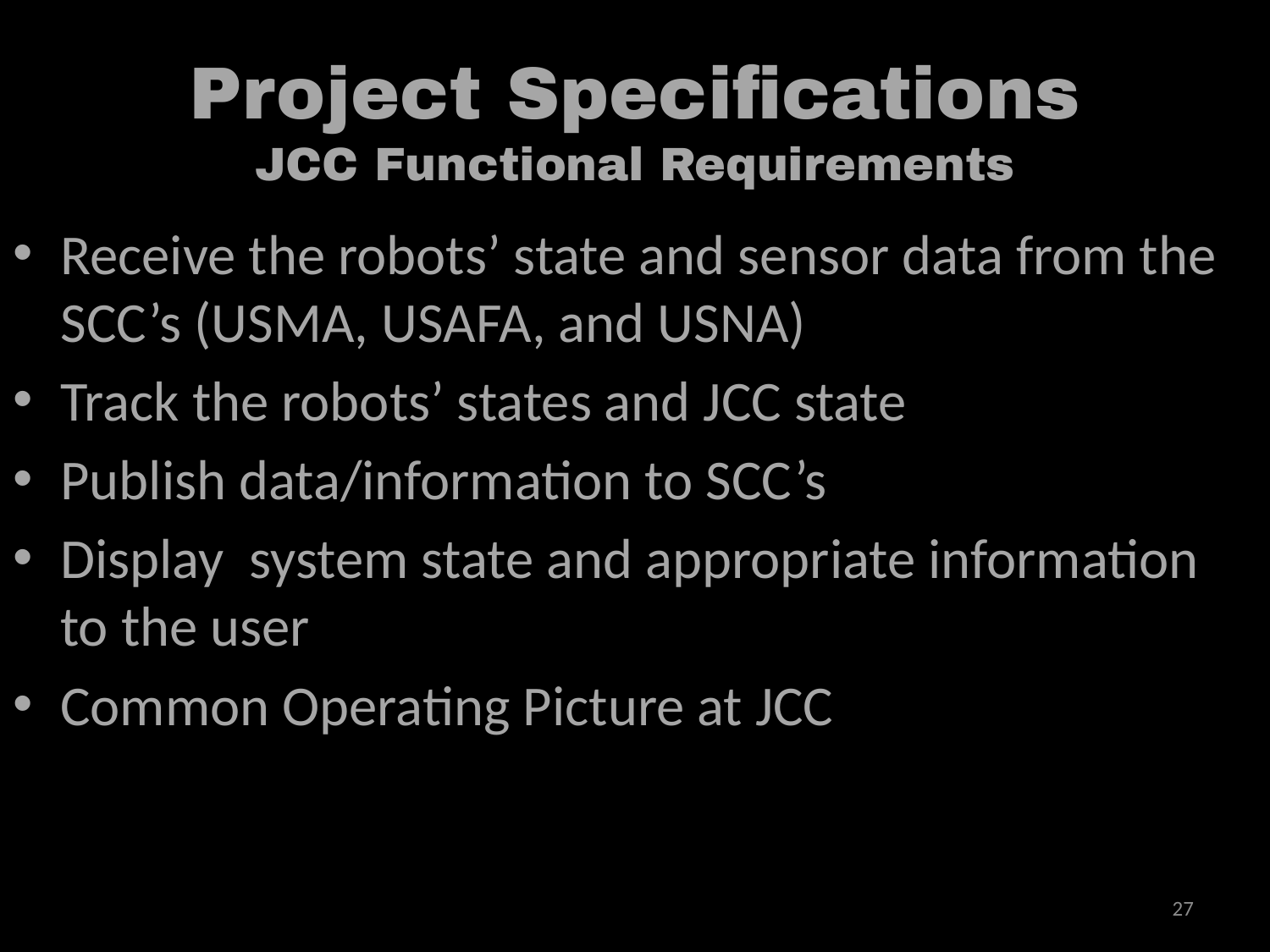

# Project Specifications JCC Functional Requirements
Receive the robots’ state and sensor data from the SCC’s (USMA, USAFA, and USNA)
Track the robots’ states and JCC state
Publish data/information to SCC’s
Display  system state and appropriate information to the user
Common Operating Picture at JCC

27